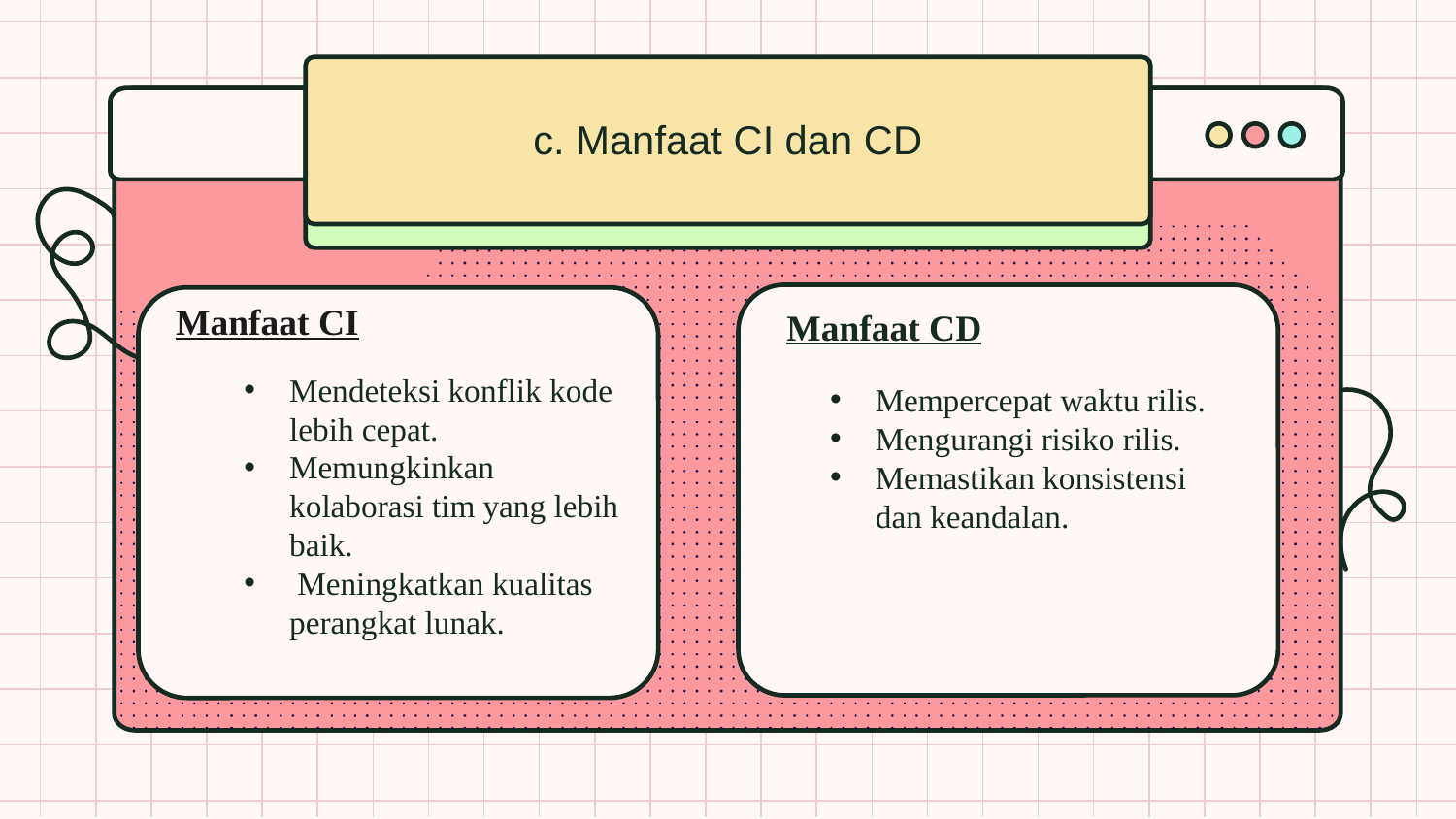

# c. Manfaat CI dan CD
Manfaat CI

Manfaat CD
Mendeteksi konflik kode lebih cepat.
Memungkinkan kolaborasi tim yang lebih baik.
 Meningkatkan kualitas perangkat lunak.
Mempercepat waktu rilis.
Mengurangi risiko rilis.
Memastikan konsistensi dan keandalan.